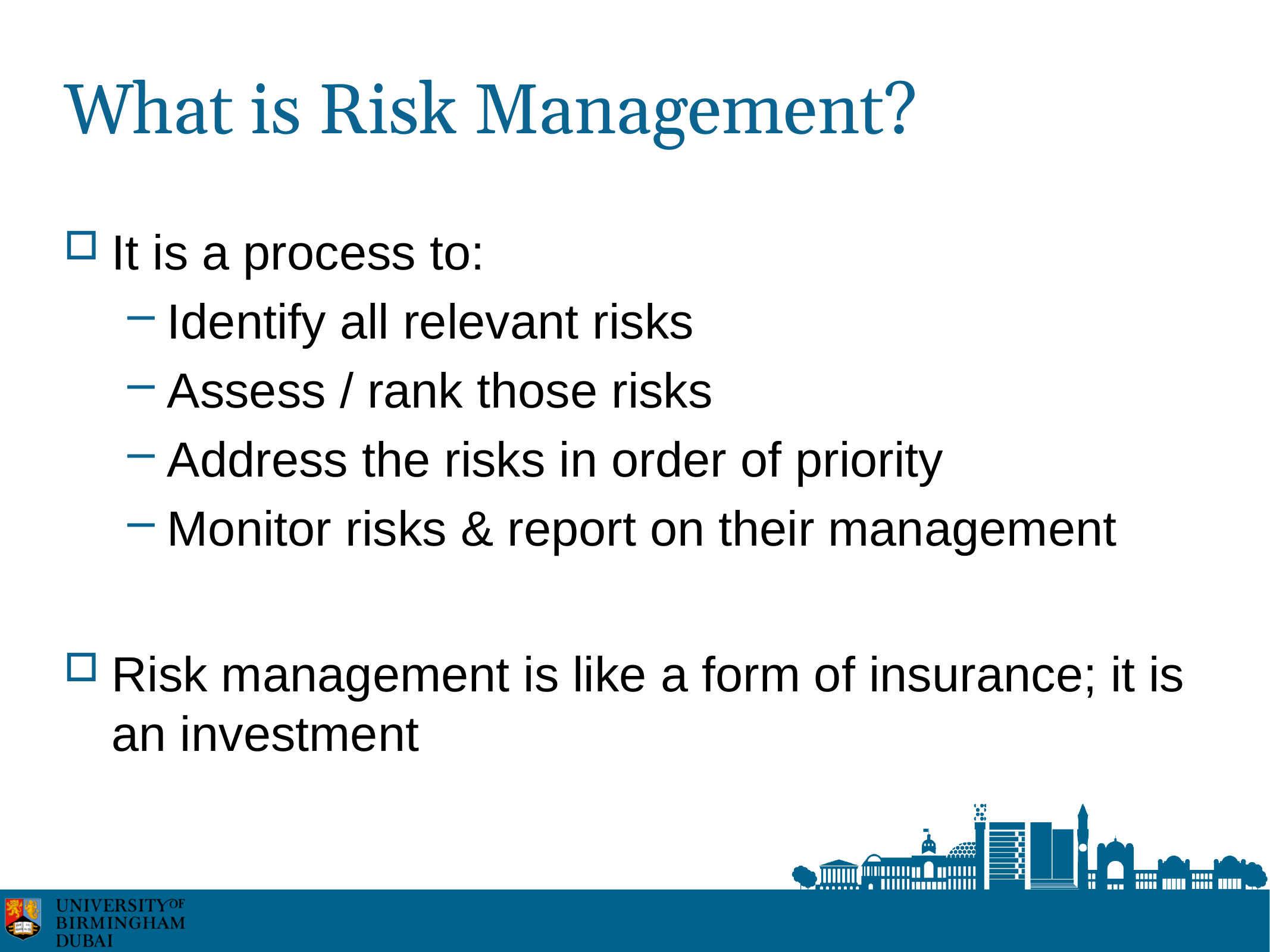

# What is Risk Management?
It is a process to:
Identify all relevant risks
Assess / rank those risks
Address the risks in order of priority
Monitor risks & report on their management

Risk management is like a form of insurance; it is an investment